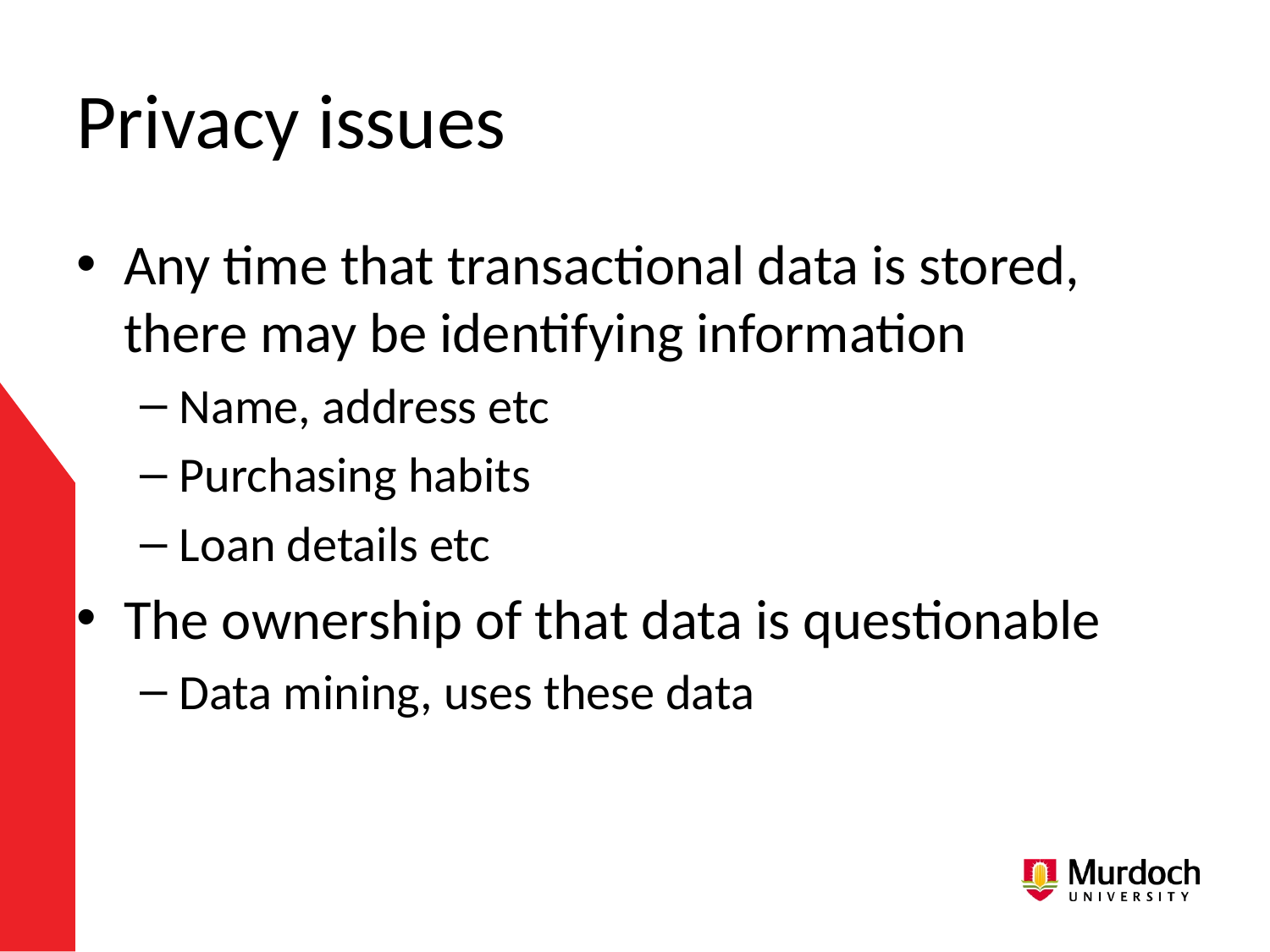

# Privacy issues
Any time that transactional data is stored, there may be identifying information
Name, address etc
Purchasing habits
Loan details etc
The ownership of that data is questionable
Data mining, uses these data